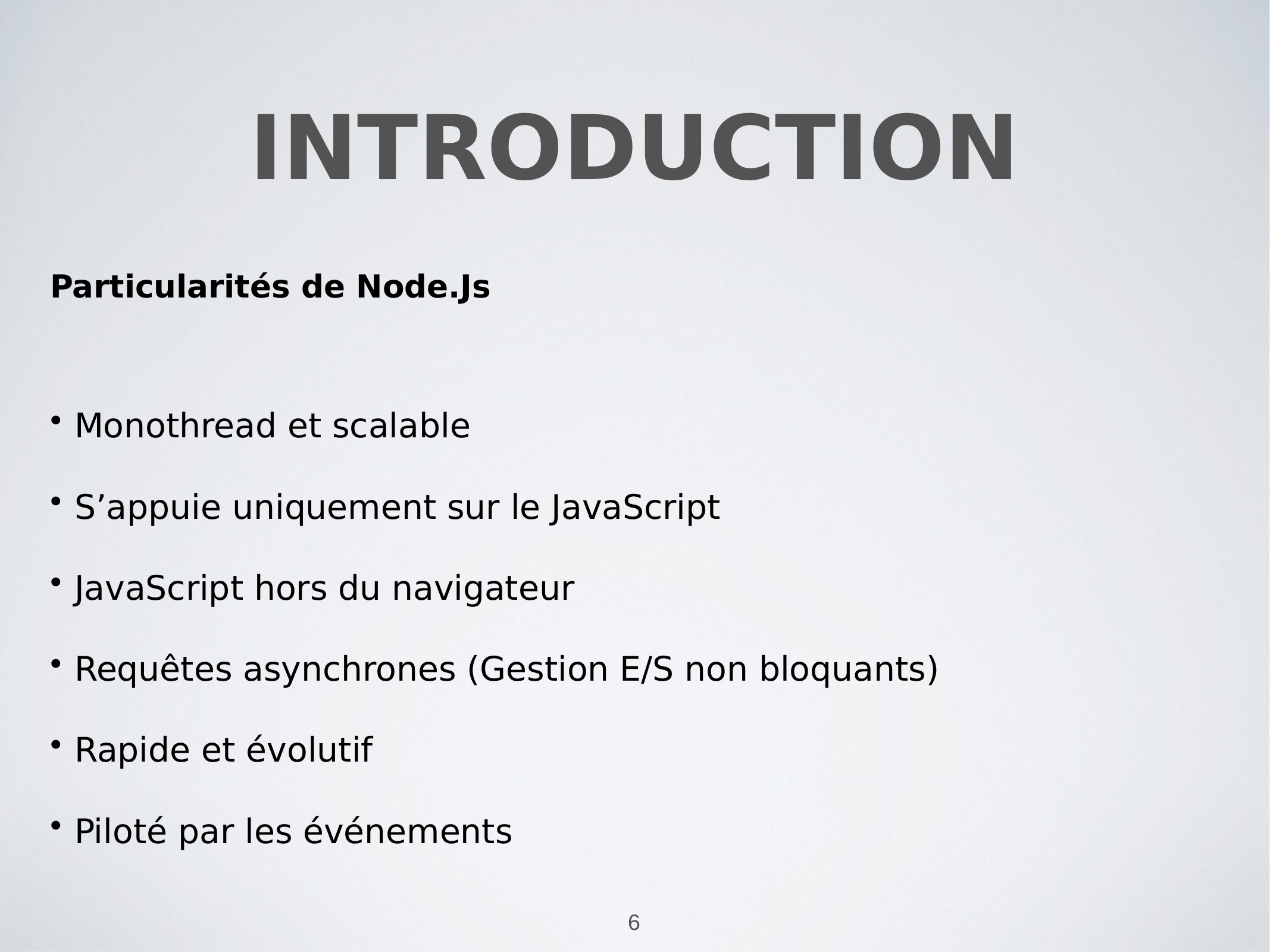

# Introduction
Particularités de Node.Js

 Monothread et scalable
 S’appuie uniquement sur le JavaScript
 JavaScript hors du navigateur
 Requêtes asynchrones (Gestion E/S non bloquants)
 Rapide et évolutif
 Piloté par les événements
6